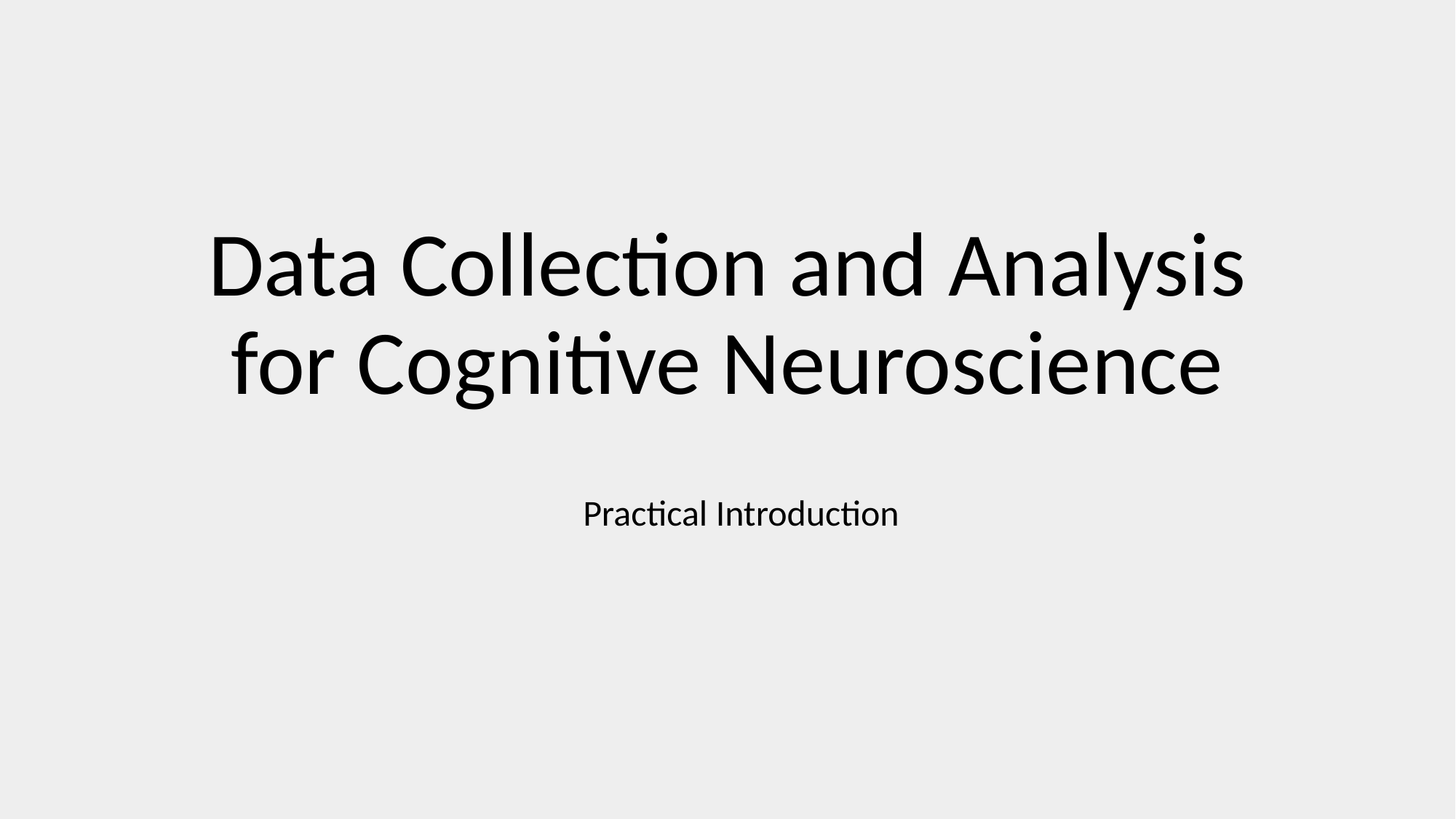

# Data Collection and Analysis for Cognitive Neuroscience

Practical Introduction